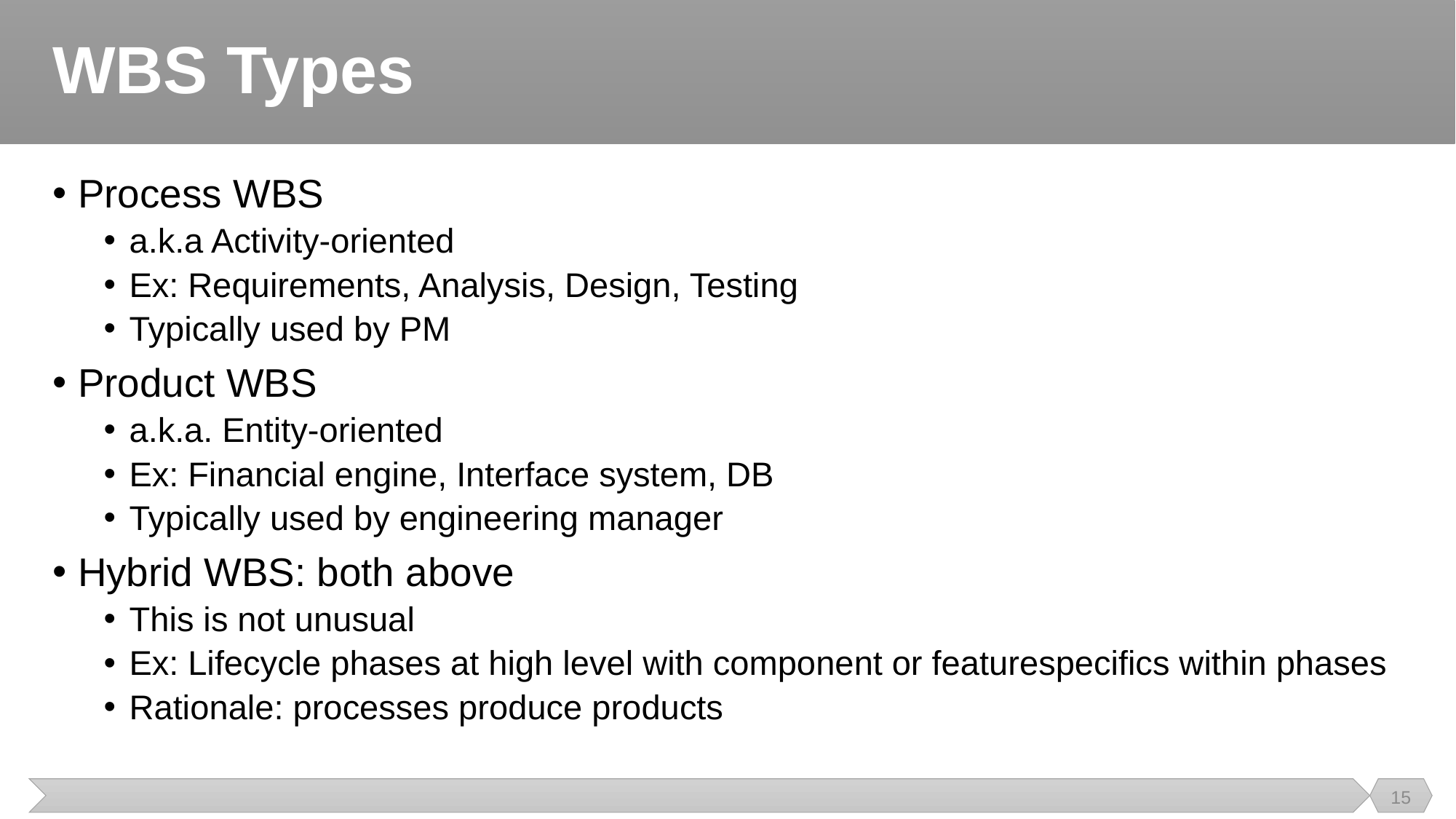

# WBS Types
Process WBS
a.k.a Activity-oriented
Ex: Requirements, Analysis, Design, Testing
Typically used by PM
Product WBS
a.k.a. Entity-oriented
Ex: Financial engine, Interface system, DB
Typically used by engineering manager
Hybrid WBS: both above
This is not unusual
Ex: Lifecycle phases at high level with component or featurespecifics within phases
Rationale: processes produce products
15